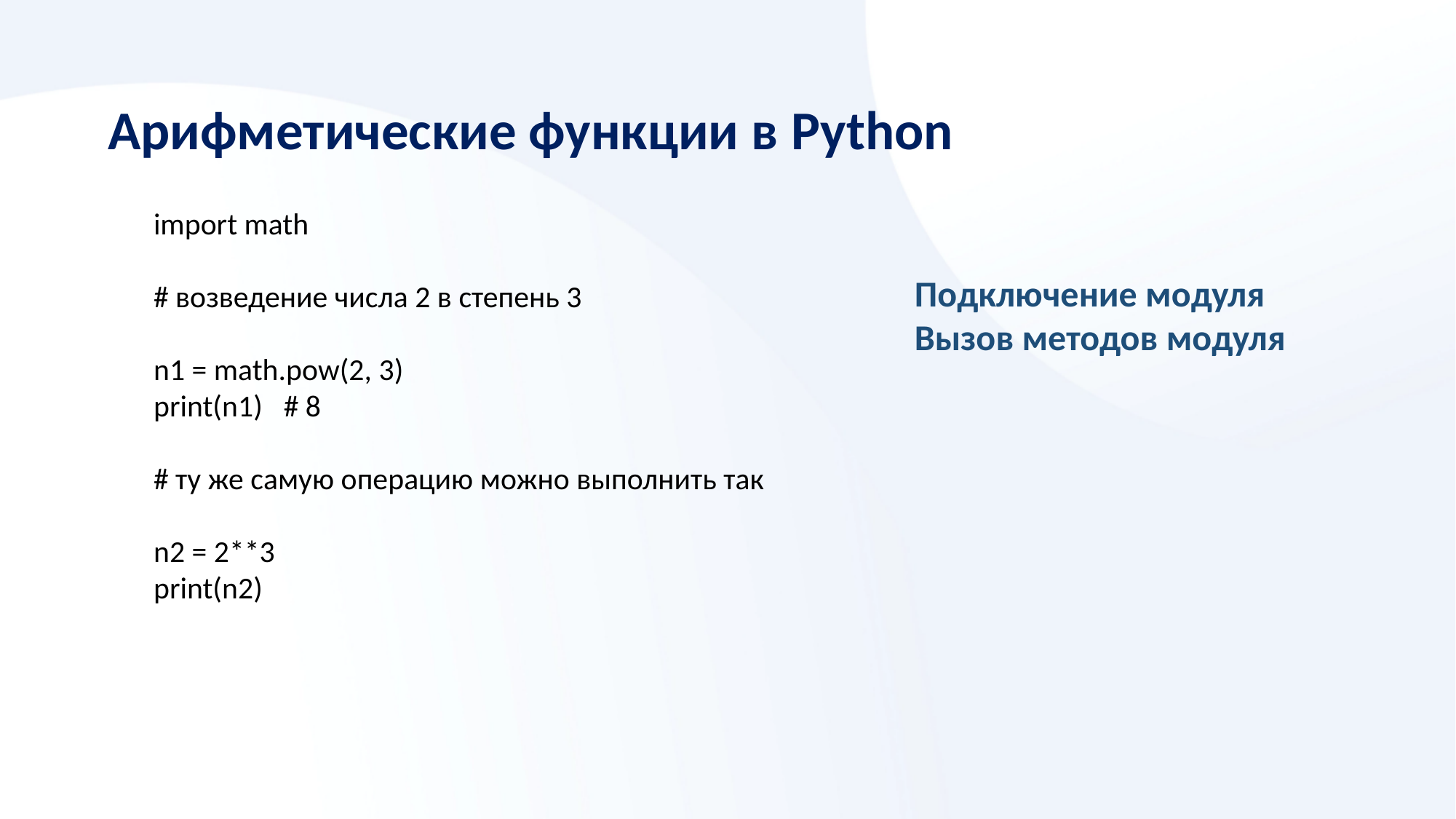

Арифметические функции в Python
import math

# возведение числа 2 в степень 3

n1 = math.pow(2, 3)
print(n1)   # 8

# ту же самую операцию можно выполнить так

n2 = 2**3
print(n2)

Подключение модуля
Вызов методов модуля